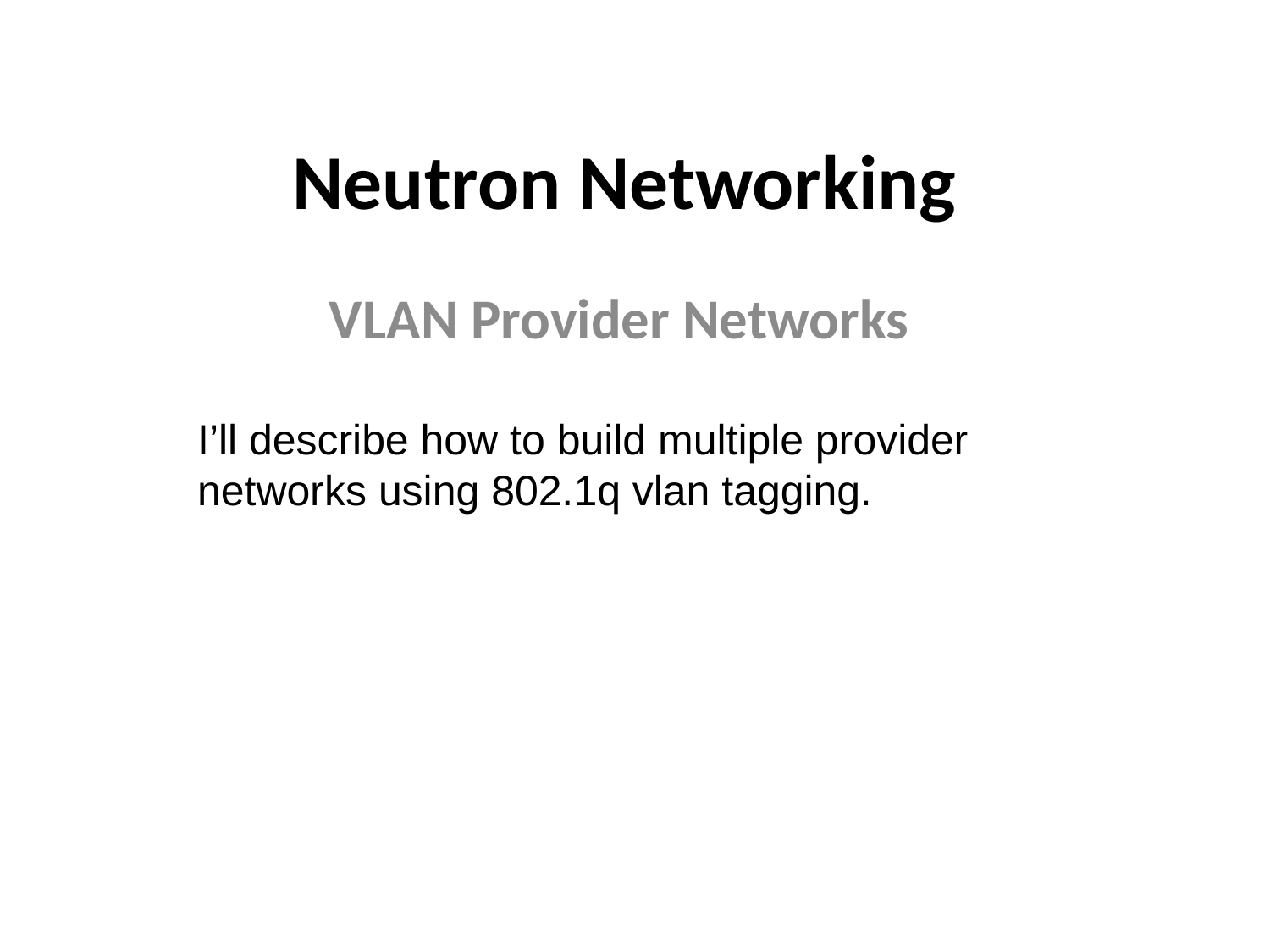

# Neutron Networking
VLAN Provider Networks
I’ll describe how to build multiple provider networks using 802.1q vlan tagging.